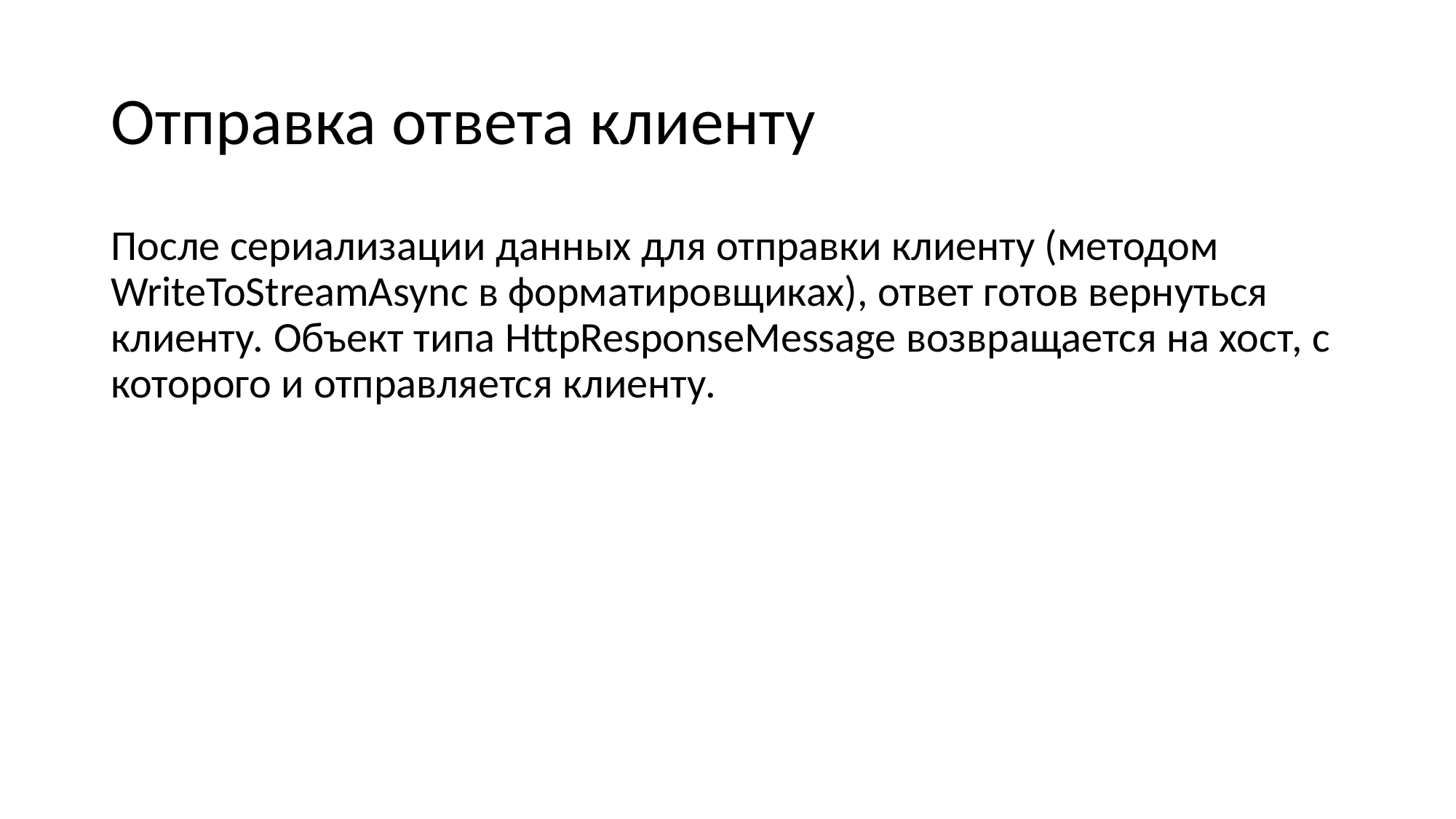

# Отправка ответа клиенту
После сериализации данных для отправки клиенту (методом WriteToStreamAsync в форматировщиках), ответ готов вернуться клиенту. Объект типа HttpResponseMessage возвращается на хост, с которого и отправляется клиенту.